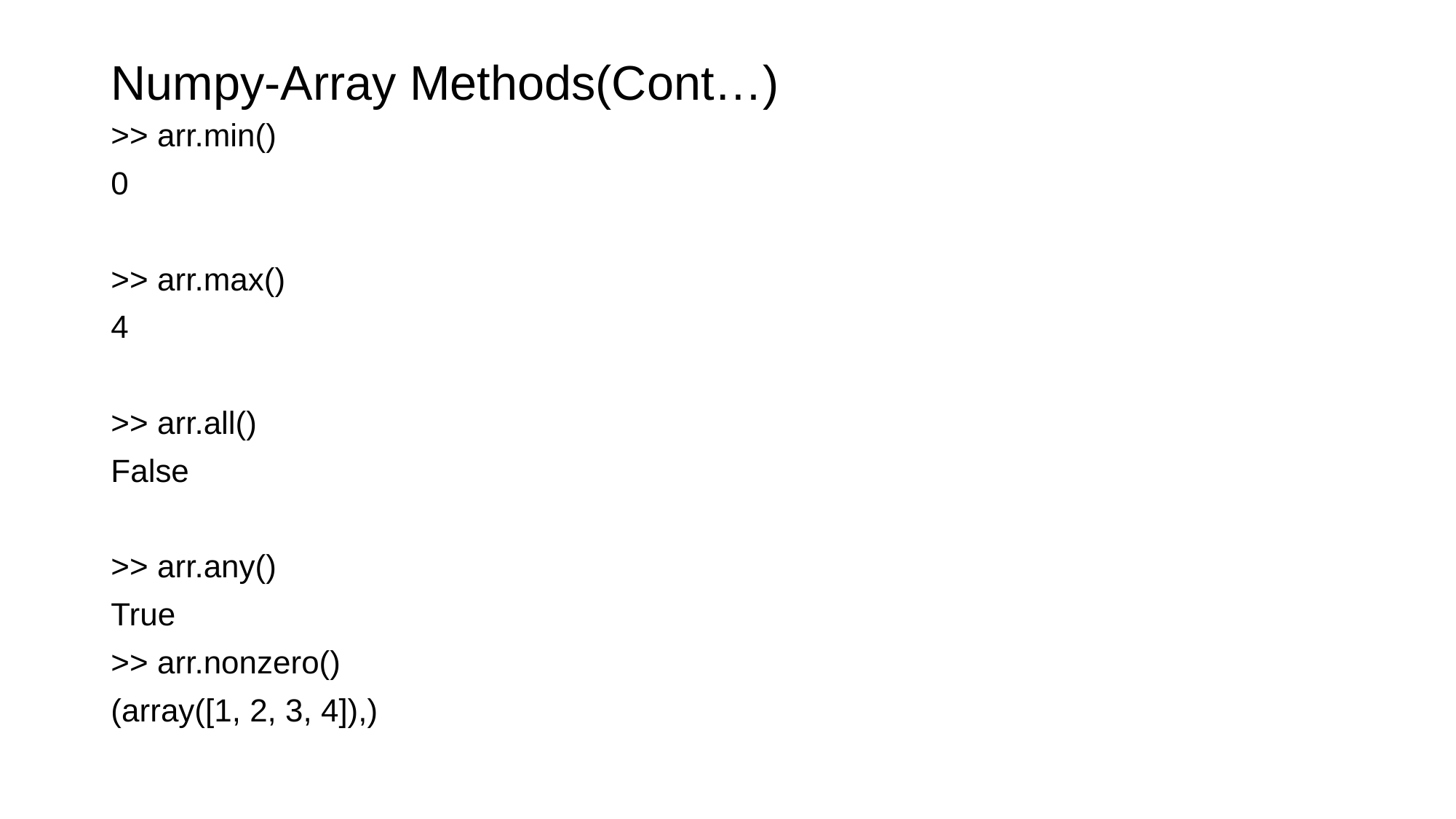

# Numpy-Array Methods(Cont…)
>> arr.min()
0

>> arr.max()
4

>> arr.all()
False

>> arr.any()
True
>> arr.nonzero()
(array([1, 2, 3, 4]),)